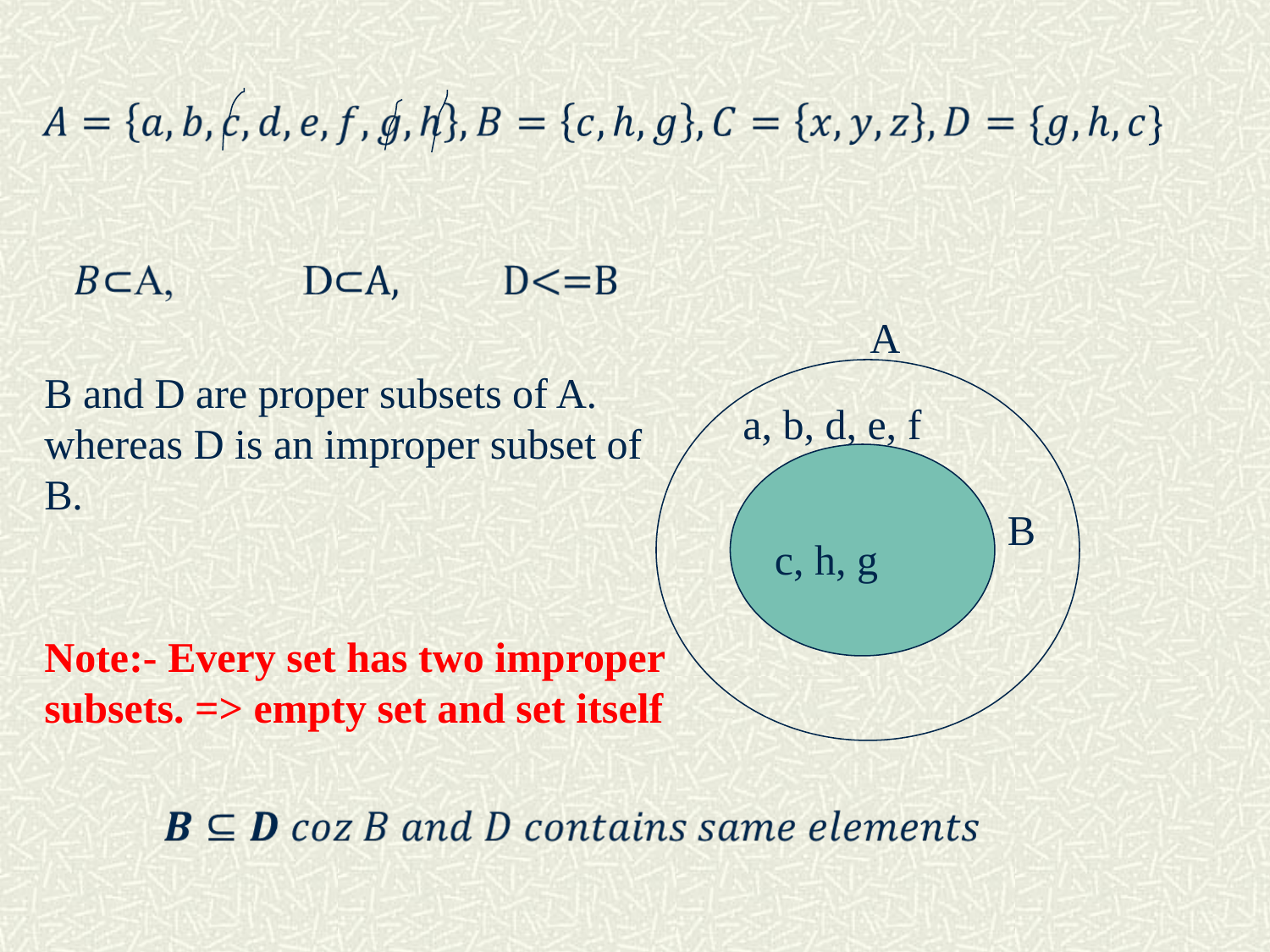

A
B and D are proper subsets of A. whereas D is an improper subset of B.

a, b, d, e, f

B
c, h, g
Note:- Every set has two improper subsets. => empty set and set itself